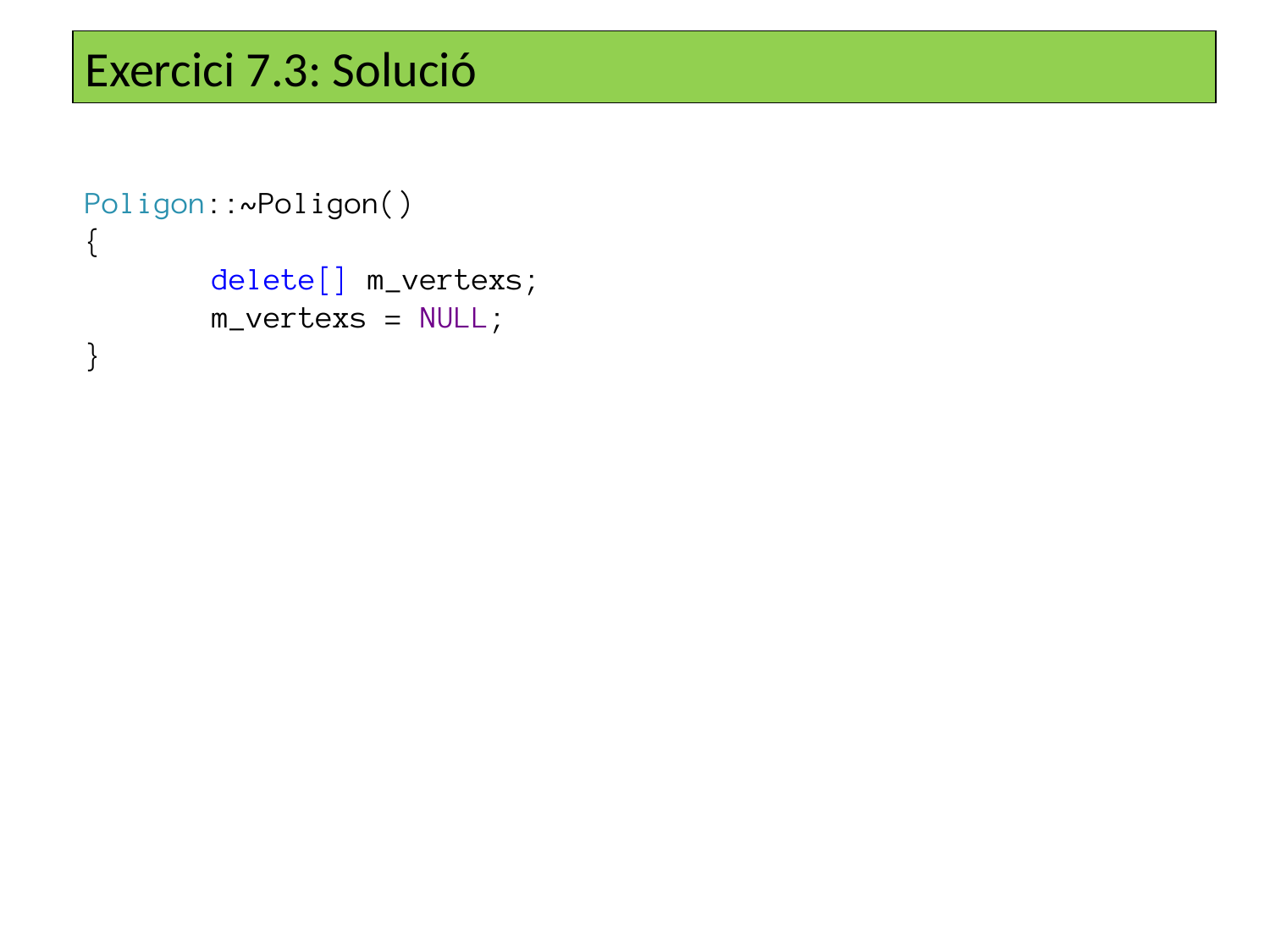

Exercici 7.3: Solució
Poligon::~Poligon()
{
	delete[] m_vertexs;
	m_vertexs = NULL;
}